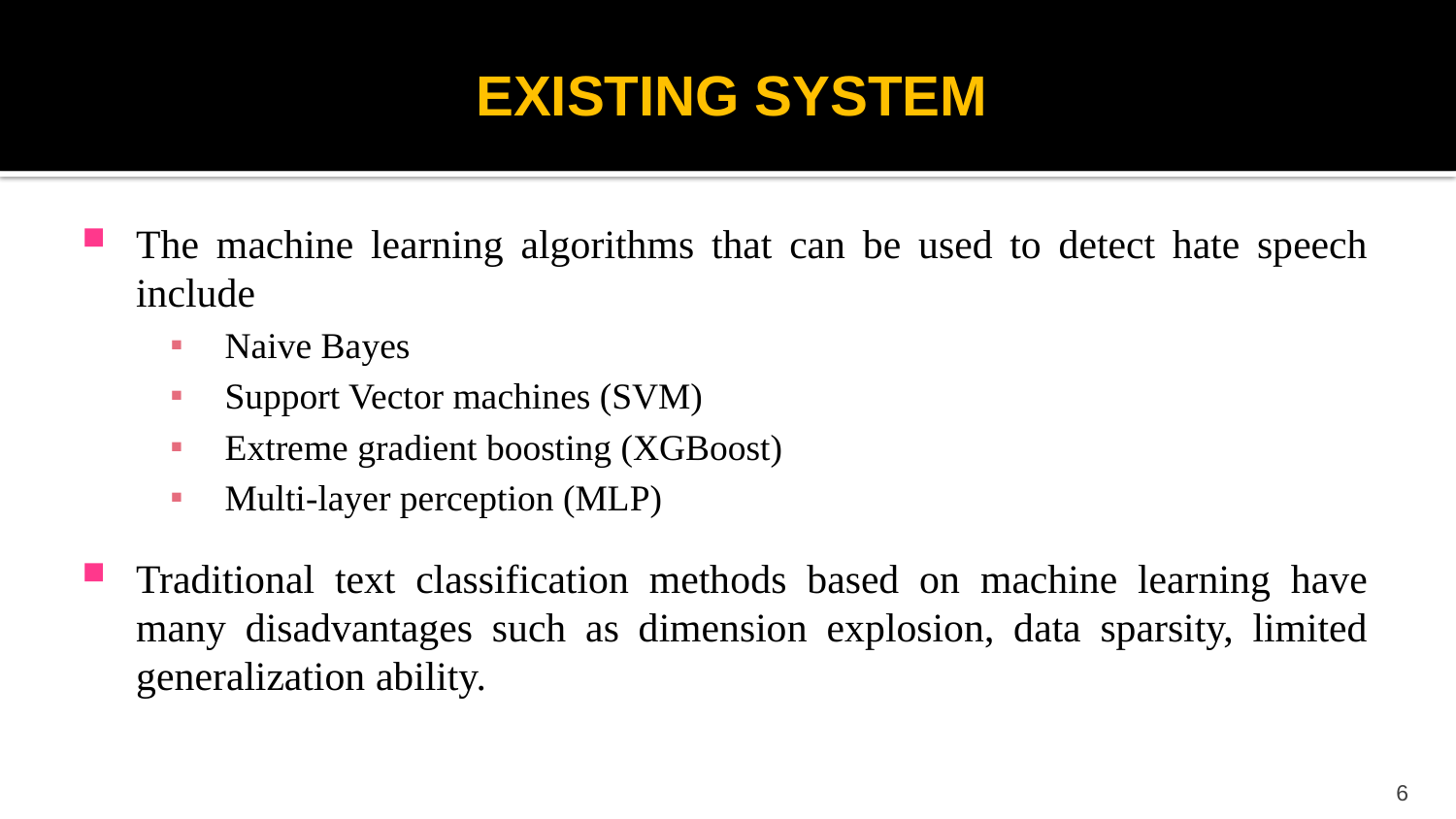

# EXISTING SYSTEM
The machine learning algorithms that can be used to detect hate speech include
Naive Bayes
Support Vector machines (SVM)
Extreme gradient boosting (XGBoost)
Multi-layer perception (MLP)

Traditional text classification methods based on machine learning have many disadvantages such as dimension explosion, data sparsity, limited generalization ability.
6